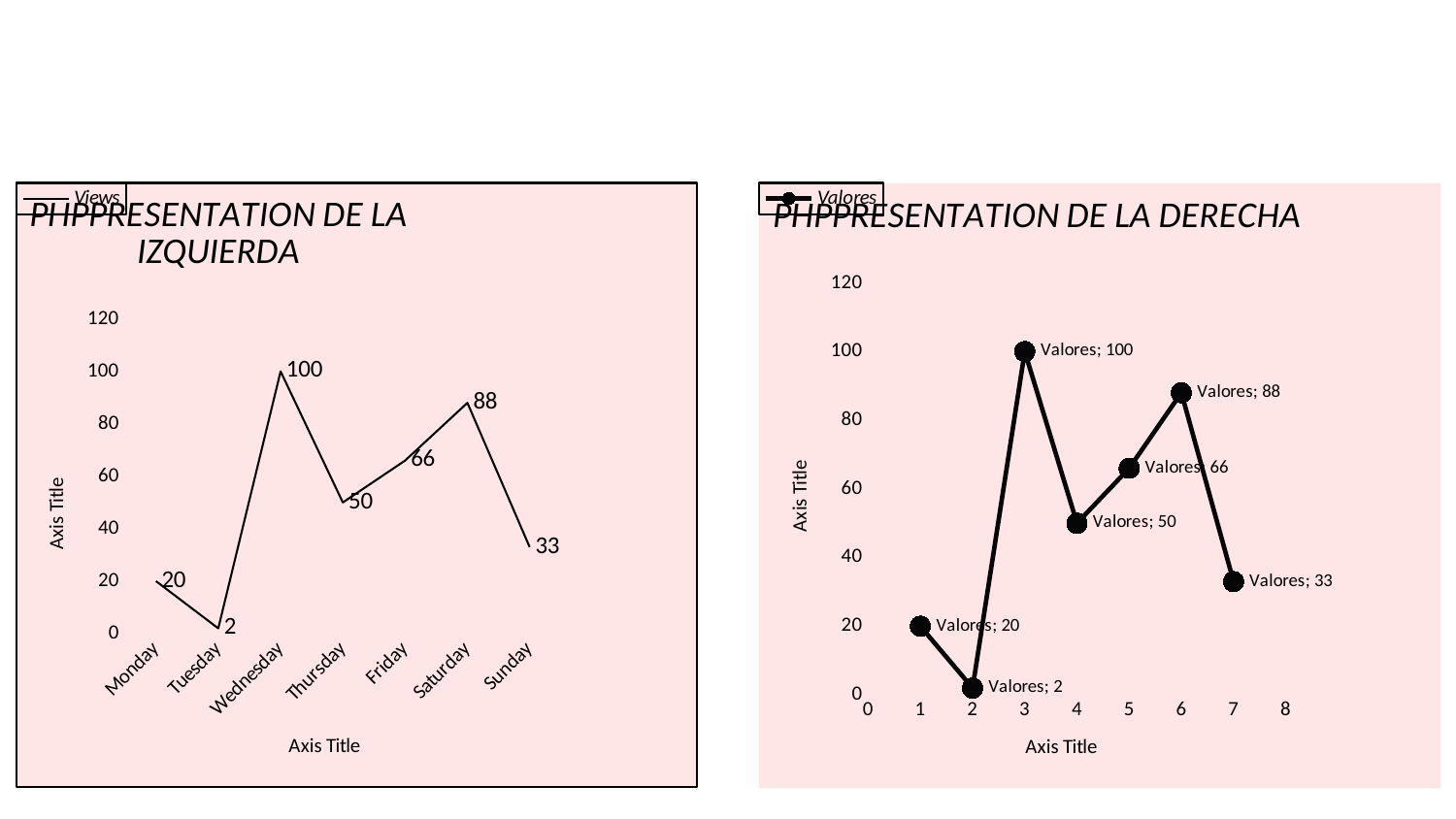

### Chart: PHPPRESENTATION DE LA IZQUIERDA

| Category |  |
|---|---|
| Monday | 20.0 |
| Tuesday | 2.0 |
| Wednesday | 100.0 |
| Thursday | 50.0 |
| Friday | 66.0 |
| Saturday | 88.0 |
| Sunday | 33.0 |

### Chart: PHPPRESENTATION DE LA DERECHA

| Category |  |
|---|---|